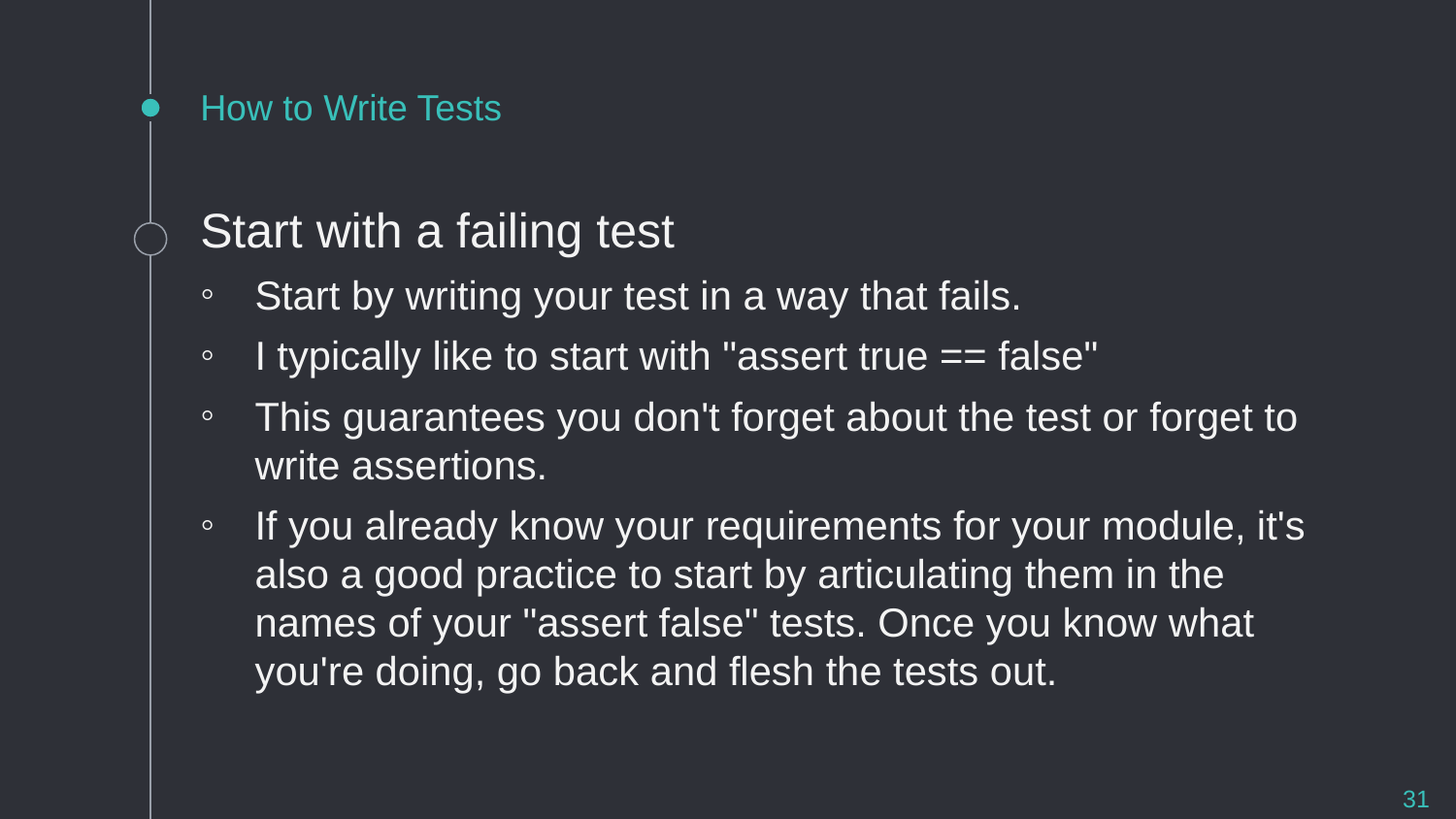

# How to Write Tests
Start with a failing test
Start by writing your test in a way that fails.
I typically like to start with "assert true == false"
This guarantees you don't forget about the test or forget to write assertions.
If you already know your requirements for your module, it's also a good practice to start by articulating them in the names of your "assert false" tests. Once you know what you're doing, go back and flesh the tests out.
31